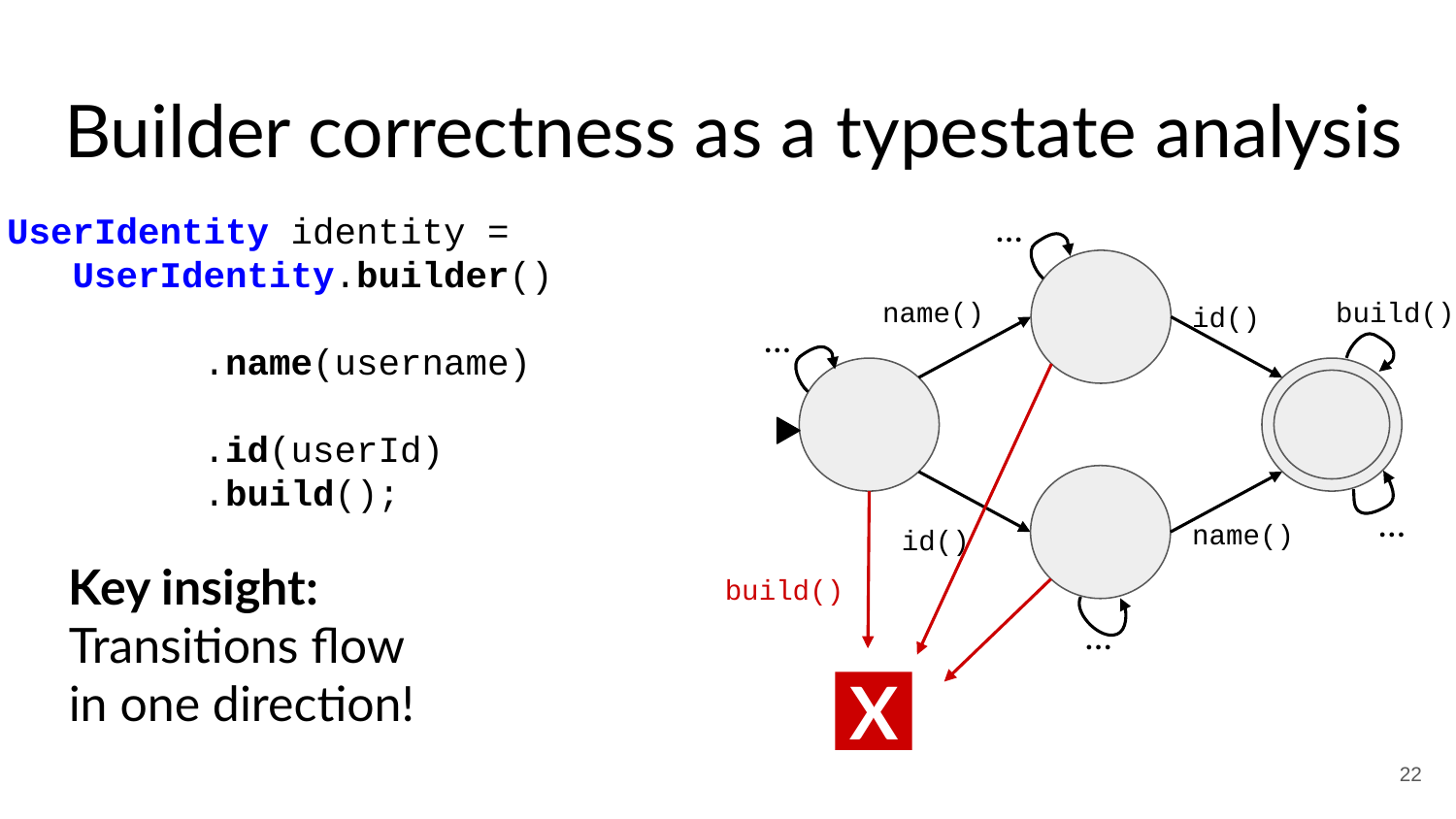

# Builder correctness as a typestate analysis

…

UserIdentity identity =
   UserIdentity.builder()
         .name(username)
         .id(userId)
         .build();

name()
build()
id()
…

…

name()
id()
Key insight:
Transitions flow in one direction!
build()

…

X
22